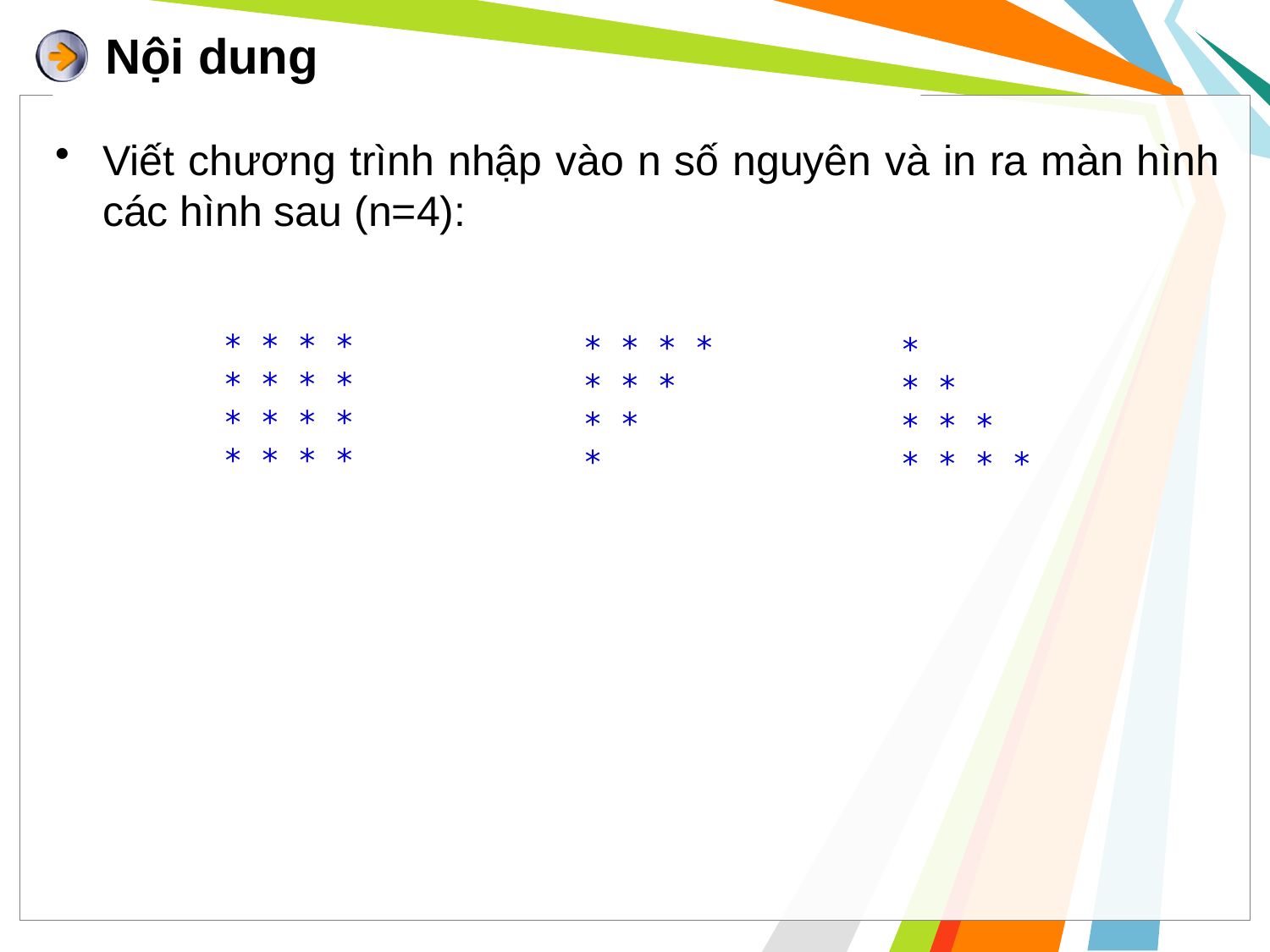

# Nội dung
Viết chương trình nhập vào n số nguyên và in ra màn hình các hình sau (n=4):

*  *  *  *
*  *  *  *
*  *  *  *
*  *  *  *
*  *  *  *
*  *  *
*  *
*
*
*  *
*  *  *
*  *  *  *